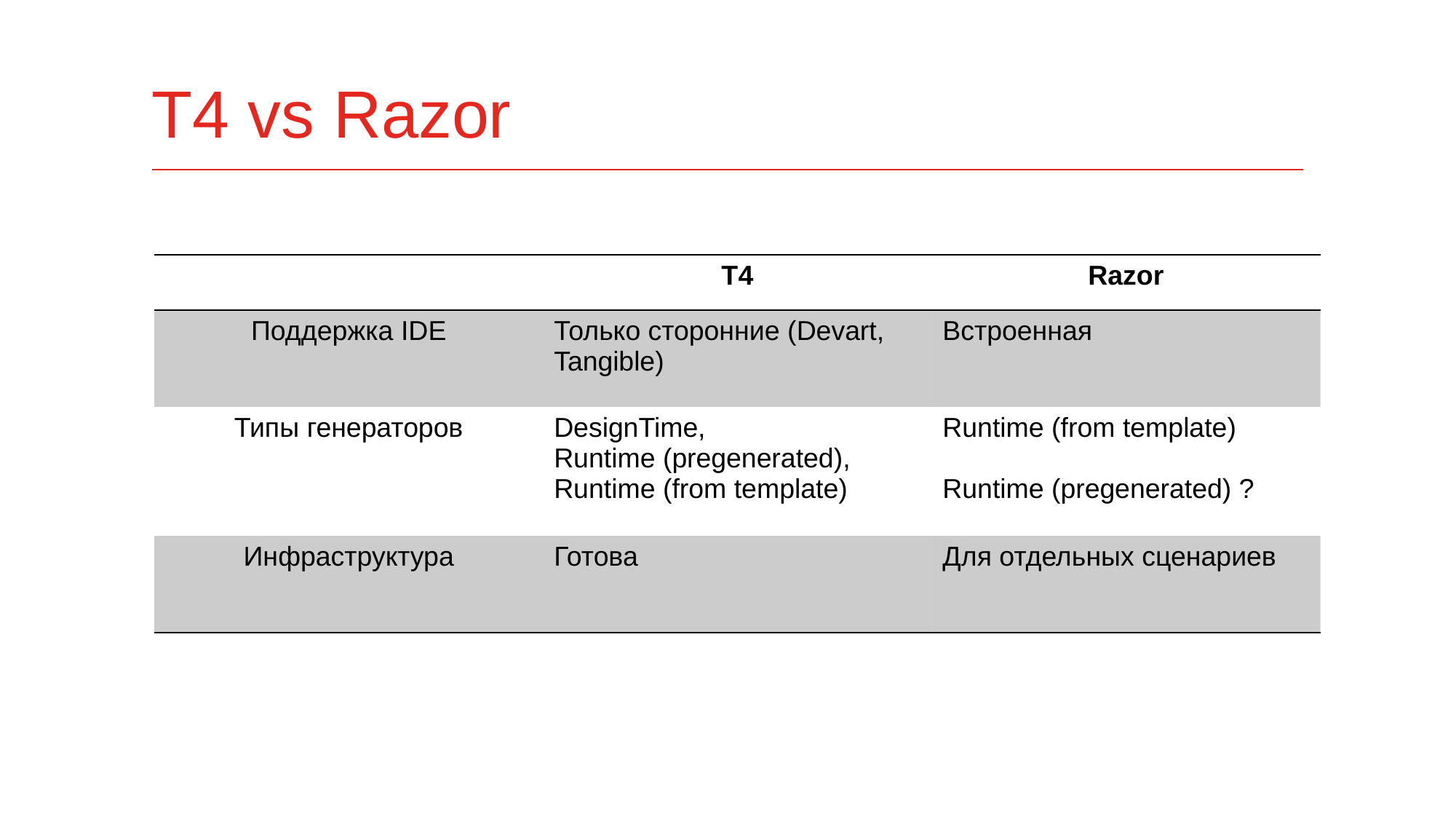

# T4 vs Razor
|  | T4 | Razor |
| --- | --- | --- |
| Поддержка IDE | Только сторонние (Devart, Tangible) | Встроенная |
| Типы генераторов | DesignTime, Runtime (pregenerated), Runtime (from template) | Runtime (from template) Runtime (pregenerated) ? |
| Инфраструктура | Готова | Для отдельных сценариев |